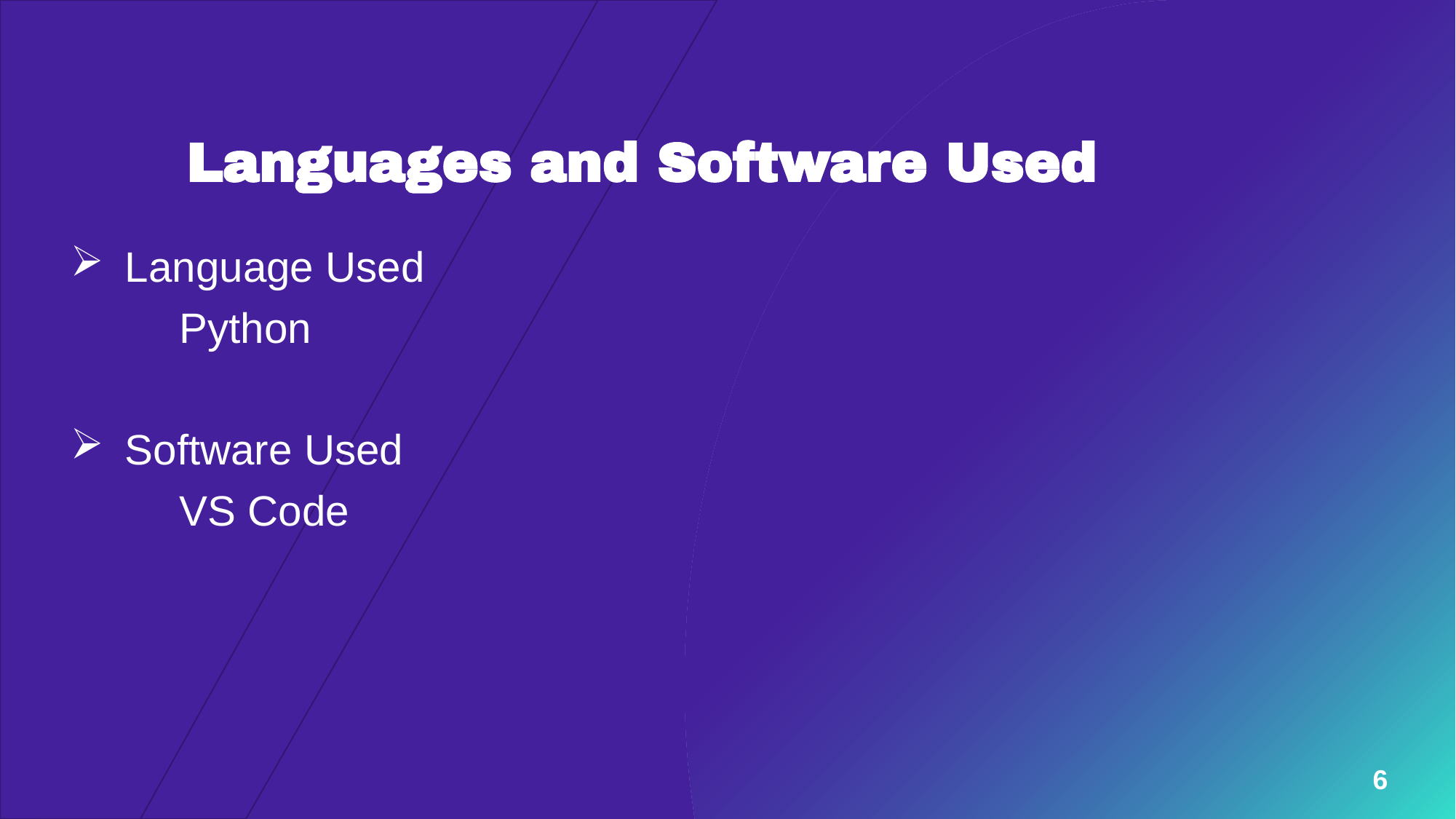

# Languages and Software Used
Language Used
	Python

Software Used
	VS Code